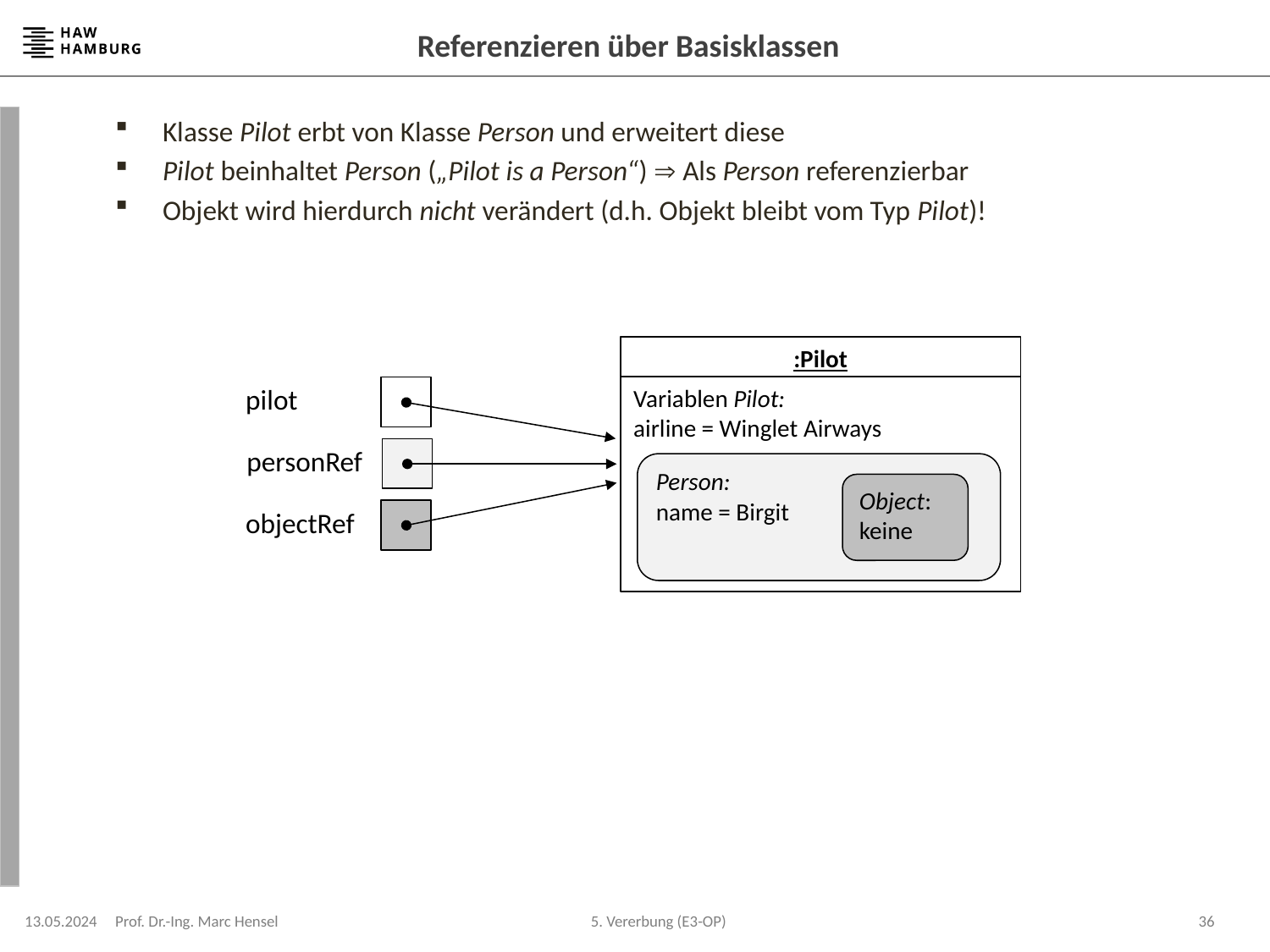

# Referenzieren über Basisklassen
Klasse Pilot erbt von Klasse Person und erweitert diese
Pilot beinhaltet Person („Pilot is a Person“) ⇒ Als Person referenzierbar
Objekt wird hierdurch nicht verändert (d.h. Objekt bleibt vom Typ Pilot)!

:Pilot
Variablen Pilot:
airline = Winglet Airways

Person:
name = Birgit
Object:
keine
pilot

personRef

objectRef

13.05.2024
Prof. Dr.-Ing. Marc Hensel
36